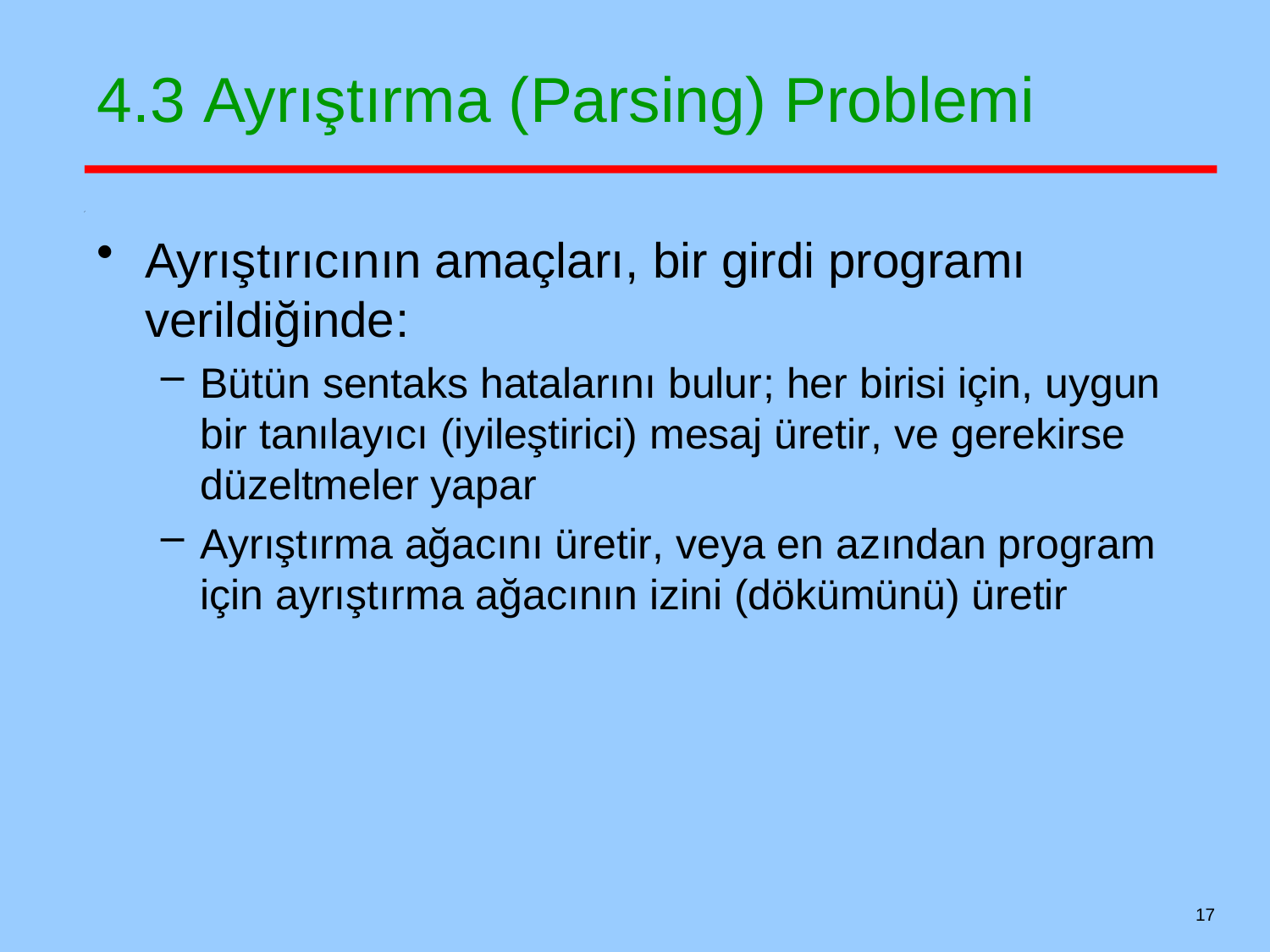

# 4.3 Ayrıştırma (Parsing) Problemi
Ayrıştırıcının amaçları, bir girdi programı verildiğinde:
Bütün sentaks hatalarını bulur; her birisi için, uygun bir tanılayıcı (iyileştirici) mesaj üretir, ve gerekirse düzeltmeler yapar
Ayrıştırma ağacını üretir, veya en azından program için ayrıştırma ağacının izini (dökümünü) üretir
17